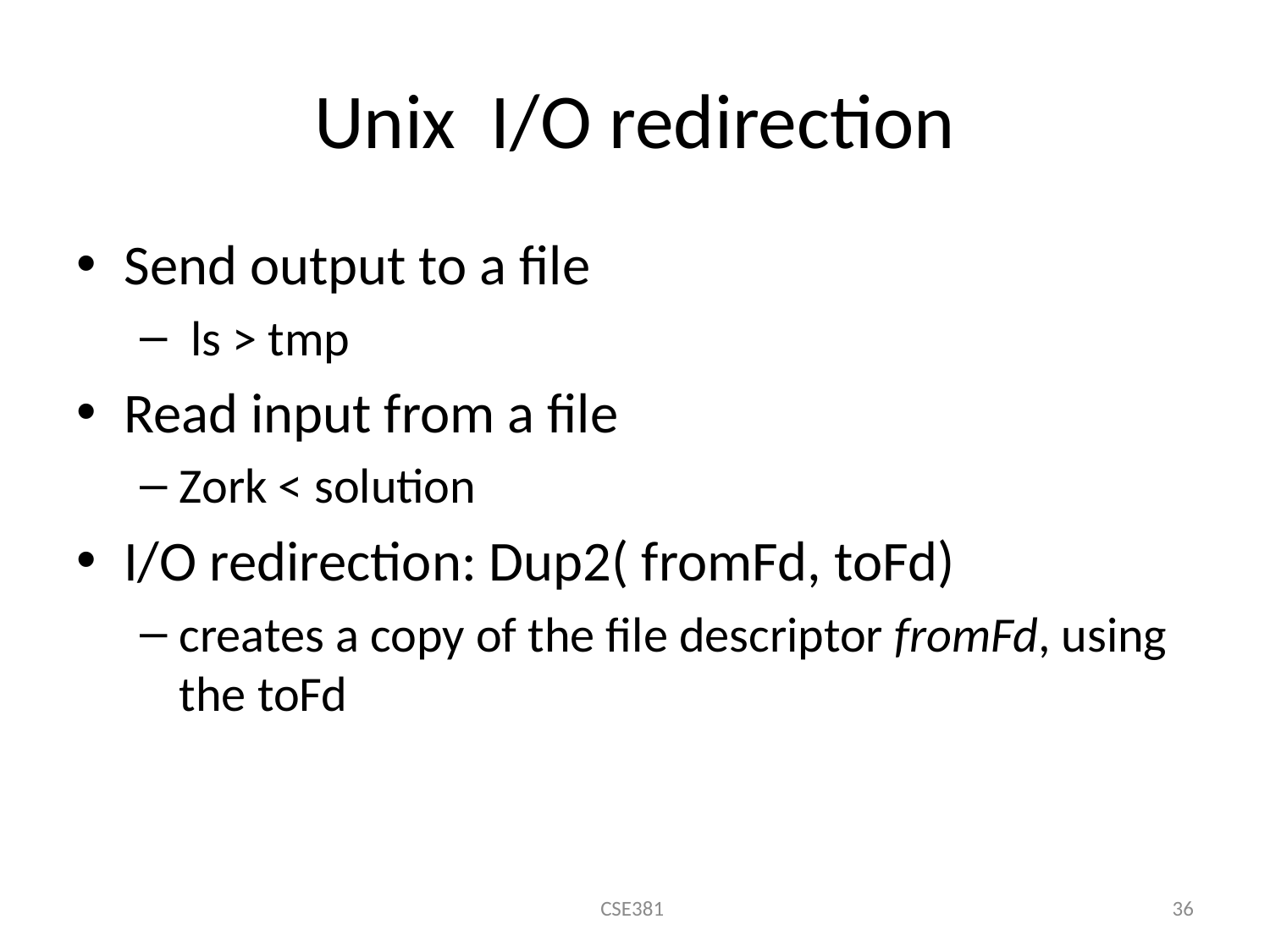

# Unix  I/O redirection
Send output to a file
 ls > tmp
Read input from a file
Zork < solution
I/O redirection: Dup2( fromFd, toFd)
creates a copy of the file descriptor fromFd, using the toFd

CSE381
36